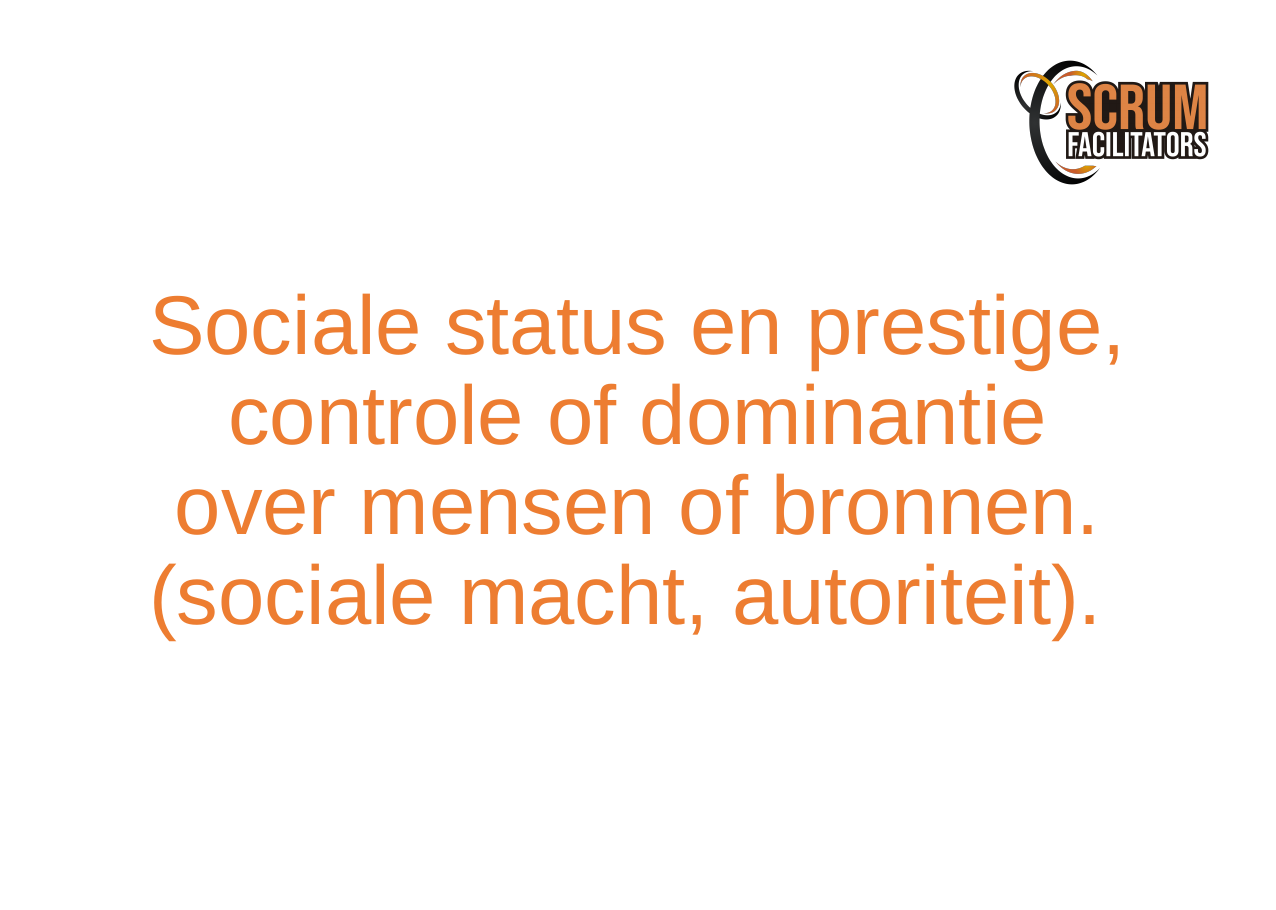

Sociale status en prestige, controle of dominantie over mensen of bronnen. (sociale macht, autoriteit).